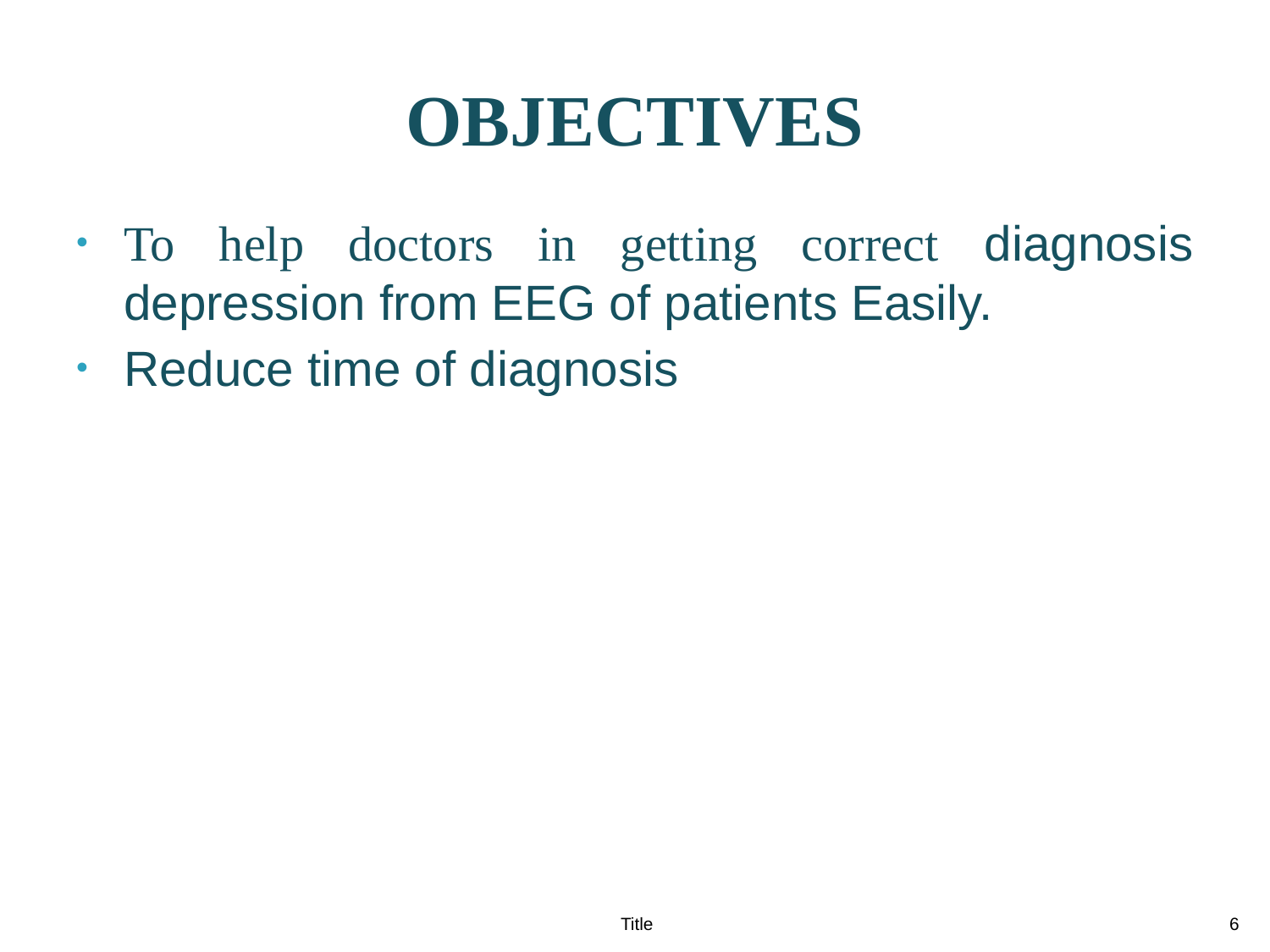

# OBJECTIVES
To help doctors in getting correct diagnosis depression from EEG of patients Easily.
Reduce time of diagnosis

Title
6